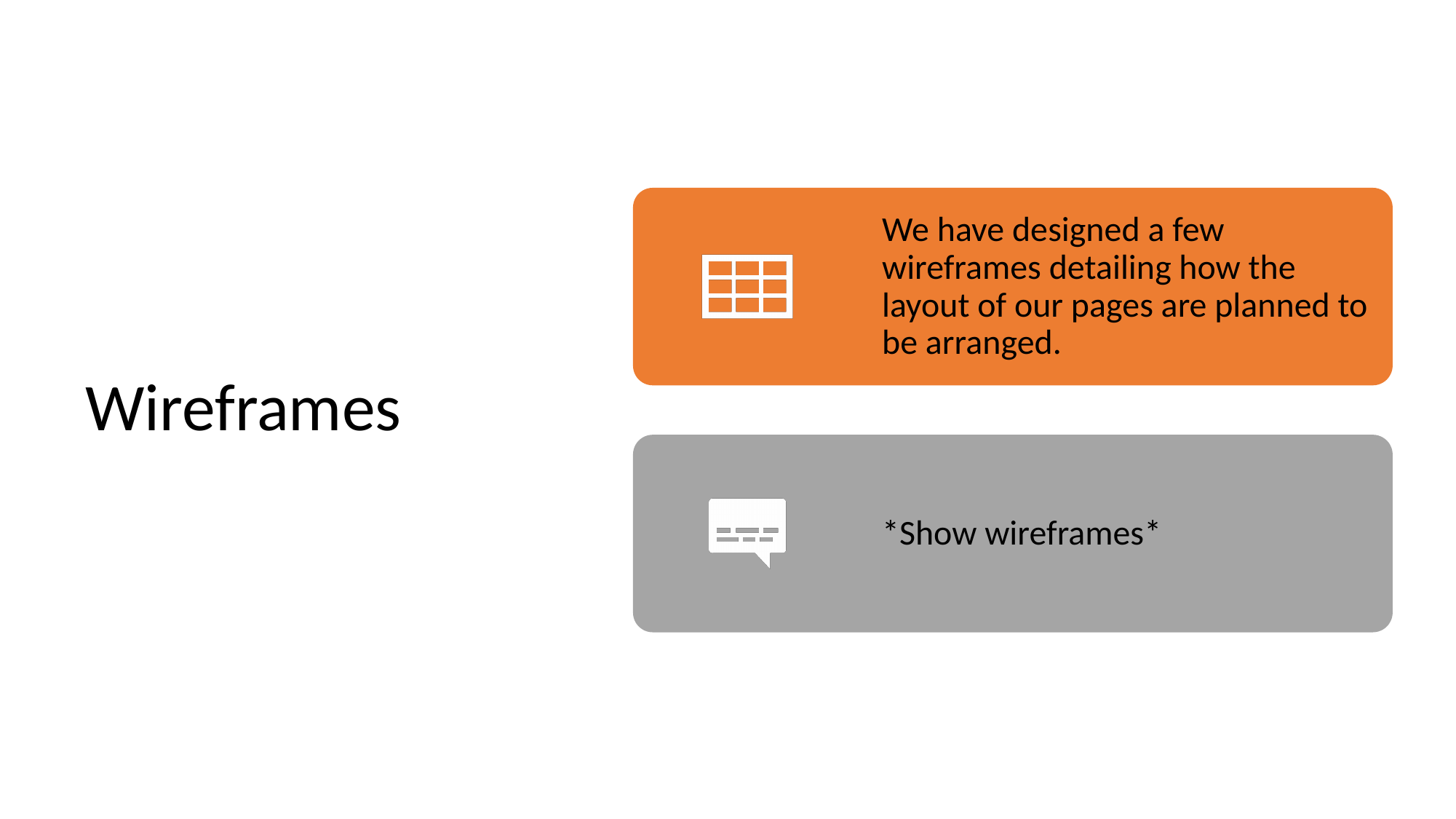

We have designed a few wireframes detailing how the layout of our pages are planned to be arranged.
*Show wireframes*
# Wireframes